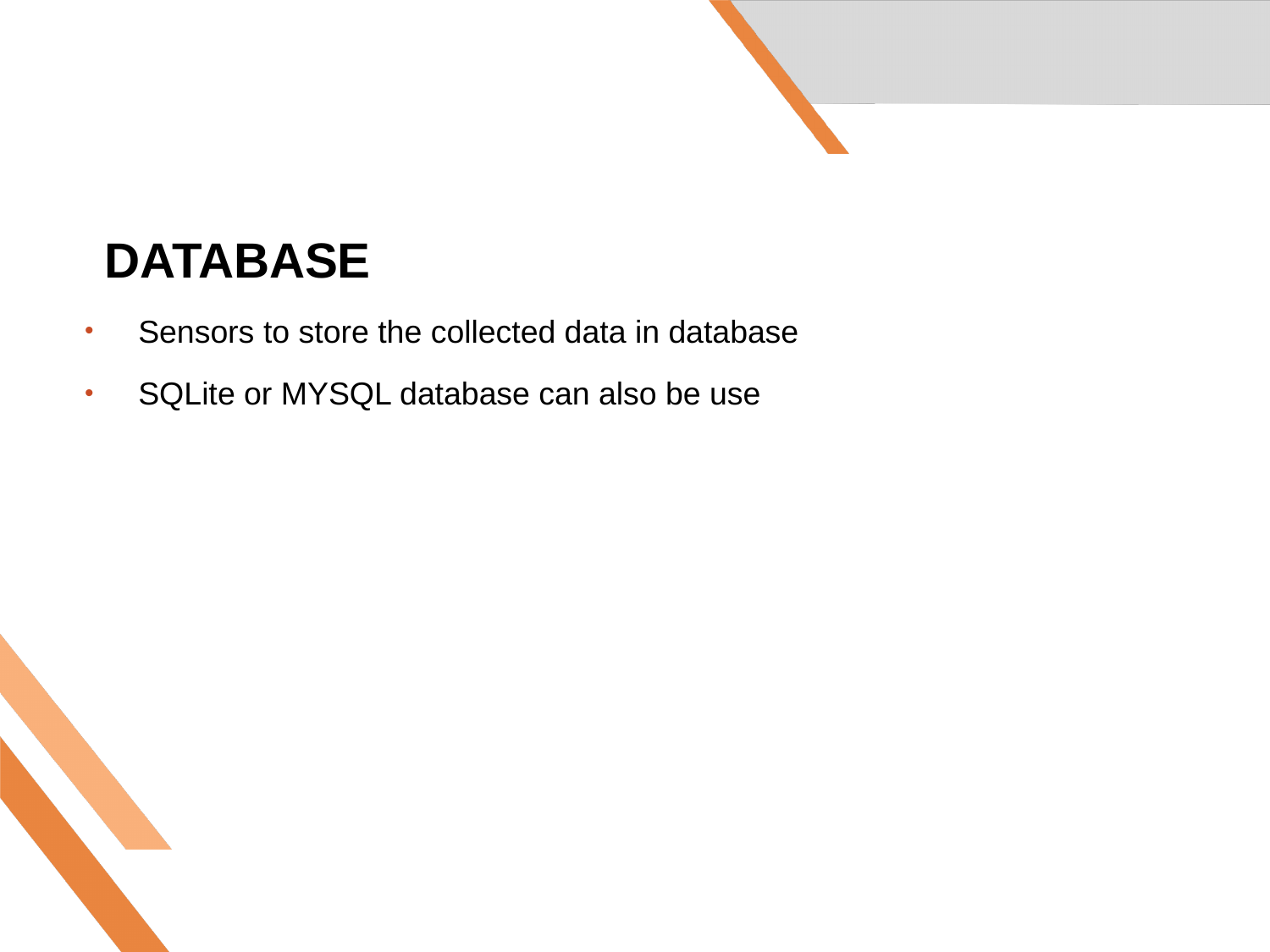

DATABASE
Sensors to store the collected data in database
SQLite or MYSQL database can also be use